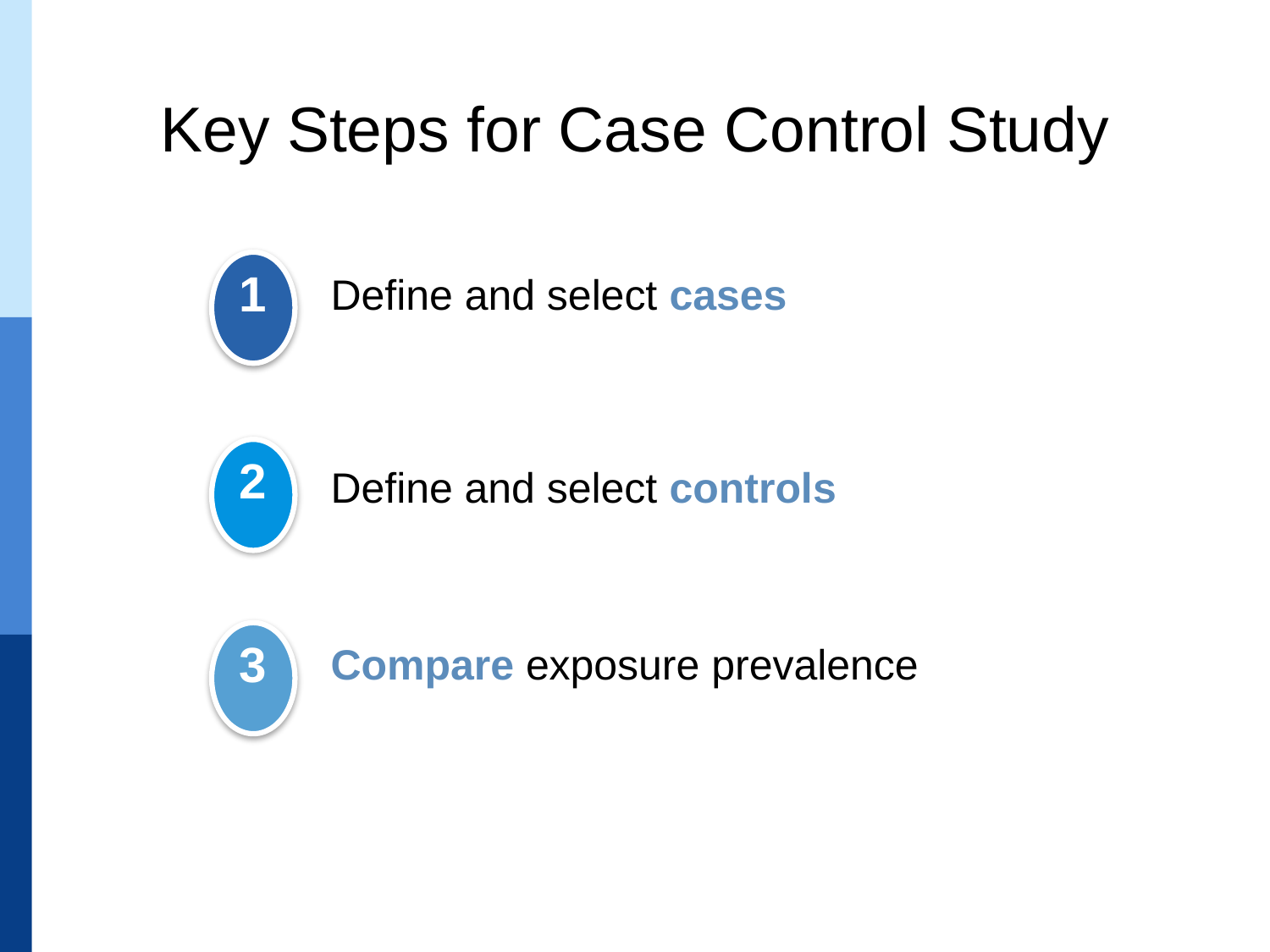

Key Steps for Case Control Study

1
Define and select cases

2
Define and select controls

3
Compare exposure prevalence